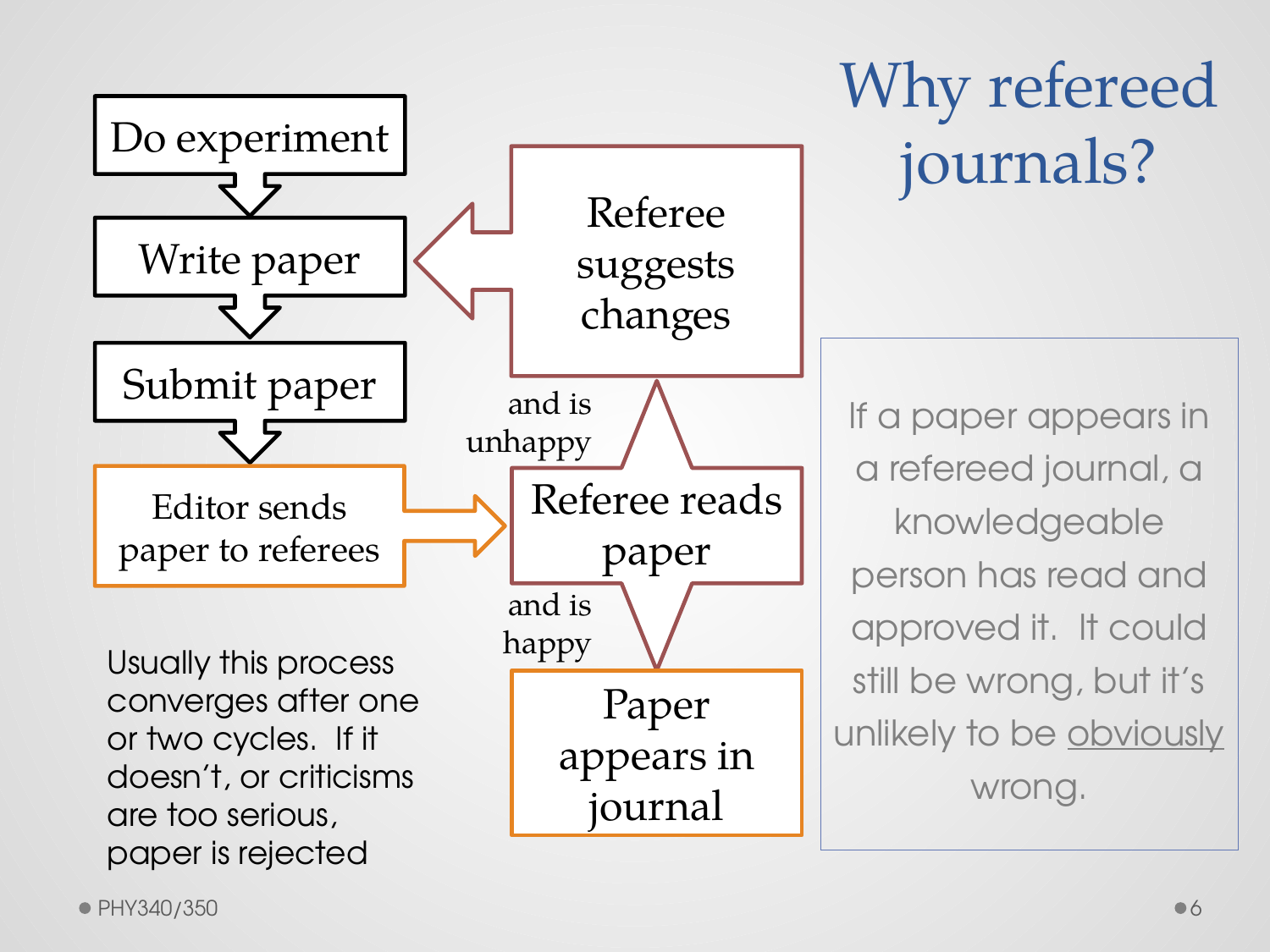

# Why refereed journals?
Do experiment
Referee suggests changes
Write paper
If a paper appears in a refereed journal, a knowledgeable person has read and approved it.  It could still be wrong, but it’s unlikely to be obviously wrong.
Submit paper
and is unhappy

Referee reads paper
Editor sends paper to referees
and is happy
Usually this process converges after one or two cycles.  If it doesn’t, or criticisms are too serious, paper is rejected
Paper appears in journal
PHY340/350
6